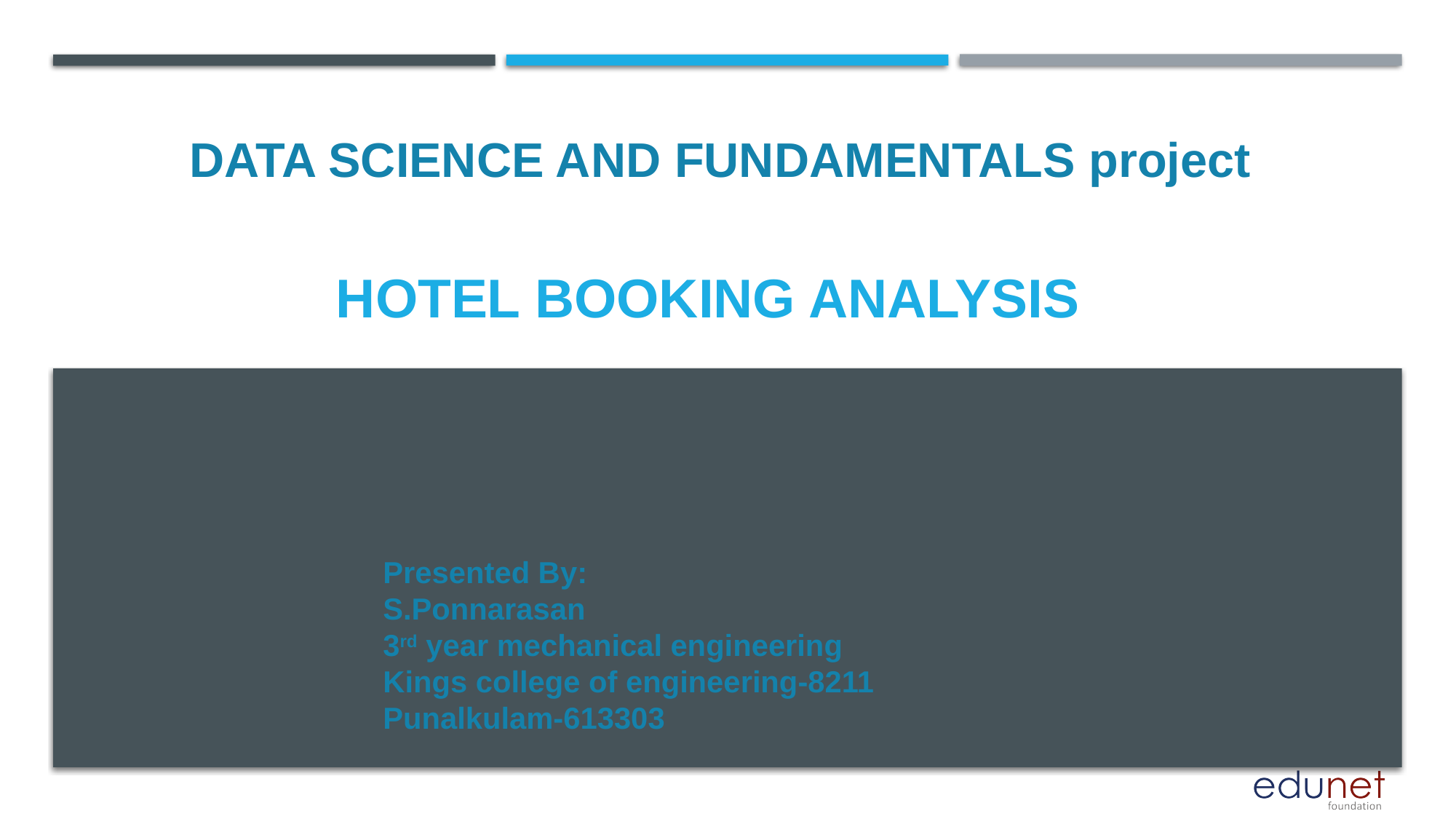

DATA SCIENCE AND FUNDAMENTALS project
# Hotel booking analysis
Presented By:
S.Ponnarasan
3rd year mechanical engineering
Kings college of engineering-8211
Punalkulam-613303